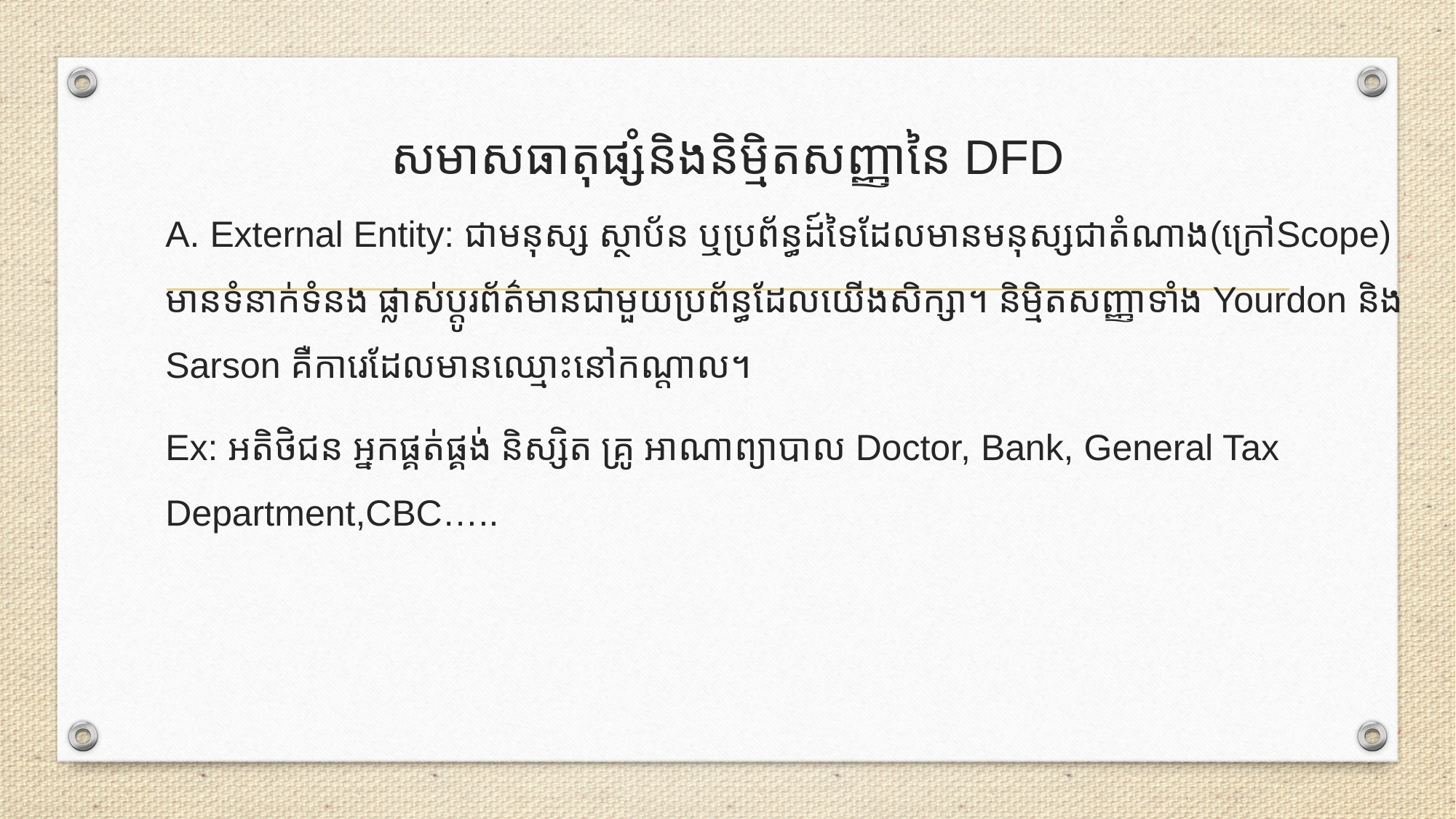

# សមាសធាតុផ្សំនិងនិម្មិតសញ្ញានៃ DFD
A. External Entity: ជាមនុស្ស ស្ថាប័ន ឬប្រព័ន្ធដ៍ទៃដែលមានមនុស្សជាតំណាង(ក្រៅScope) មានទំនាក់ទំនង ផ្លាស់ប្តូរព័ត៌មានជាមួយប្រព័ន្ធដែលយើងសិក្សា។ និម្មិតសញ្ញាទាំង Yourdon និង Sarson គឺការេ​ដែលមានឈ្មោះនៅកណ្តាល។
Ex: អតិថិជន អ្នកផ្គត់ផ្គង់ និស្សិត គ្រូ អាណាព្យាបាល Doctor, Bank, General Tax Department,CBC…..